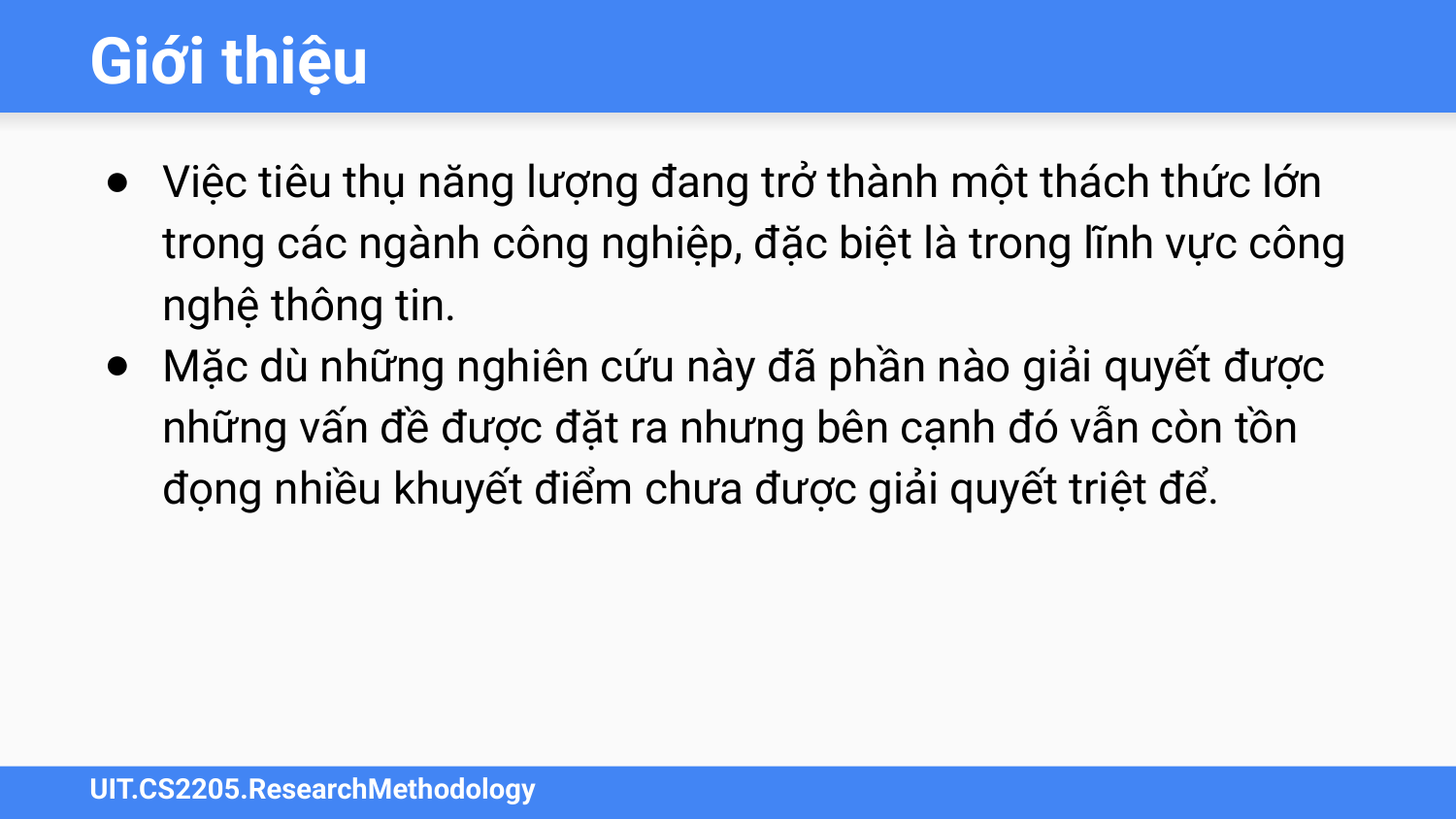

# Giới thiệu
Việc tiêu thụ năng lượng đang trở thành một thách thức lớn trong các ngành công nghiệp, đặc biệt là trong lĩnh vực công nghệ thông tin.
Mặc dù những nghiên cứu này đã phần nào giải quyết được những vấn đề được đặt ra nhưng bên cạnh đó vẫn còn tồn đọng nhiều khuyết điểm chưa được giải quyết triệt để.